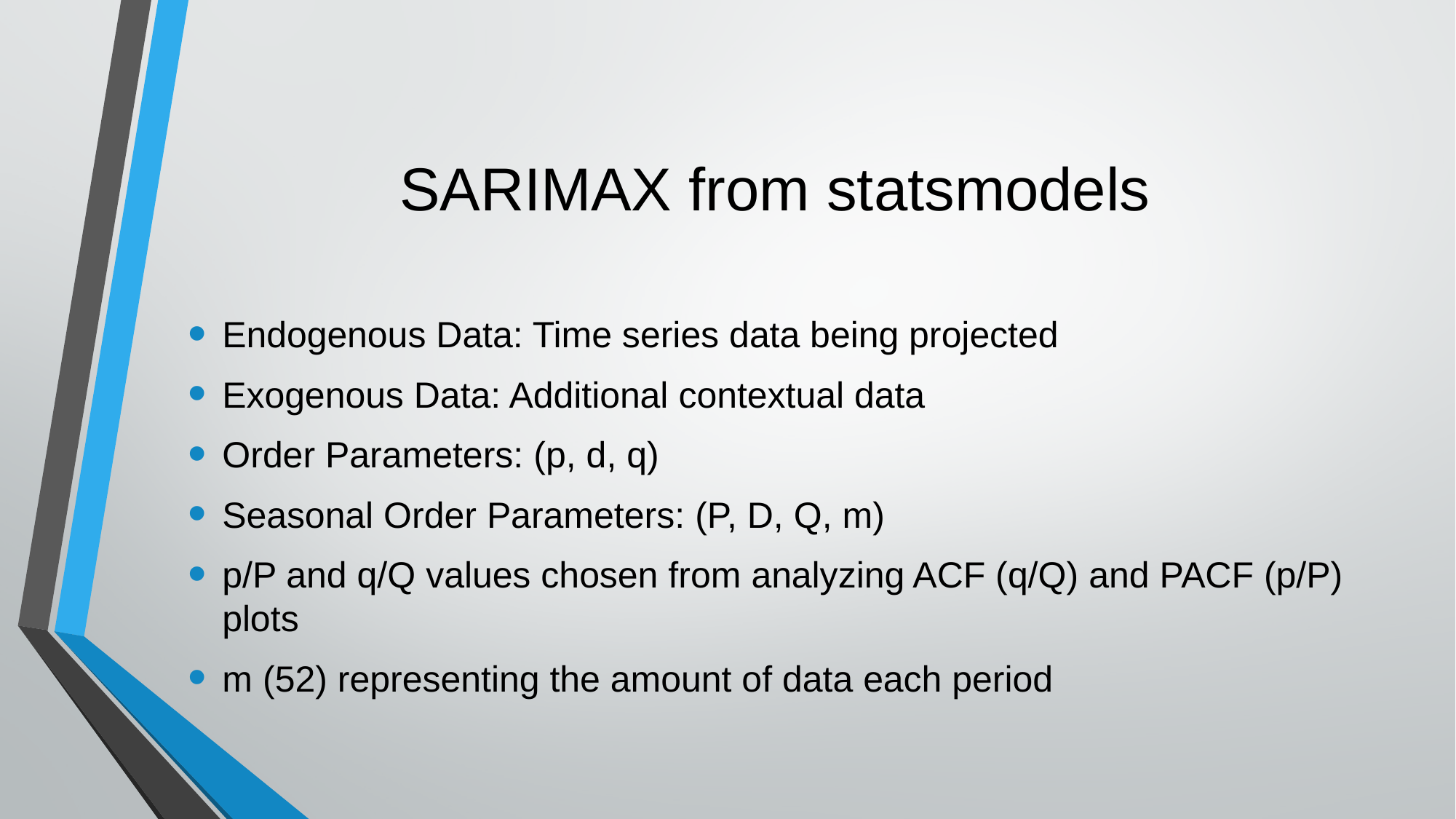

# SARIMAX from statsmodels
Endogenous Data: Time series data being projected
Exogenous Data: Additional contextual data
Order Parameters: (p, d, q)
Seasonal Order Parameters: (P, D, Q, m)
p/P and q/Q values chosen from analyzing ACF (q/Q) and PACF (p/P) plots
m (52) representing the amount of data each period